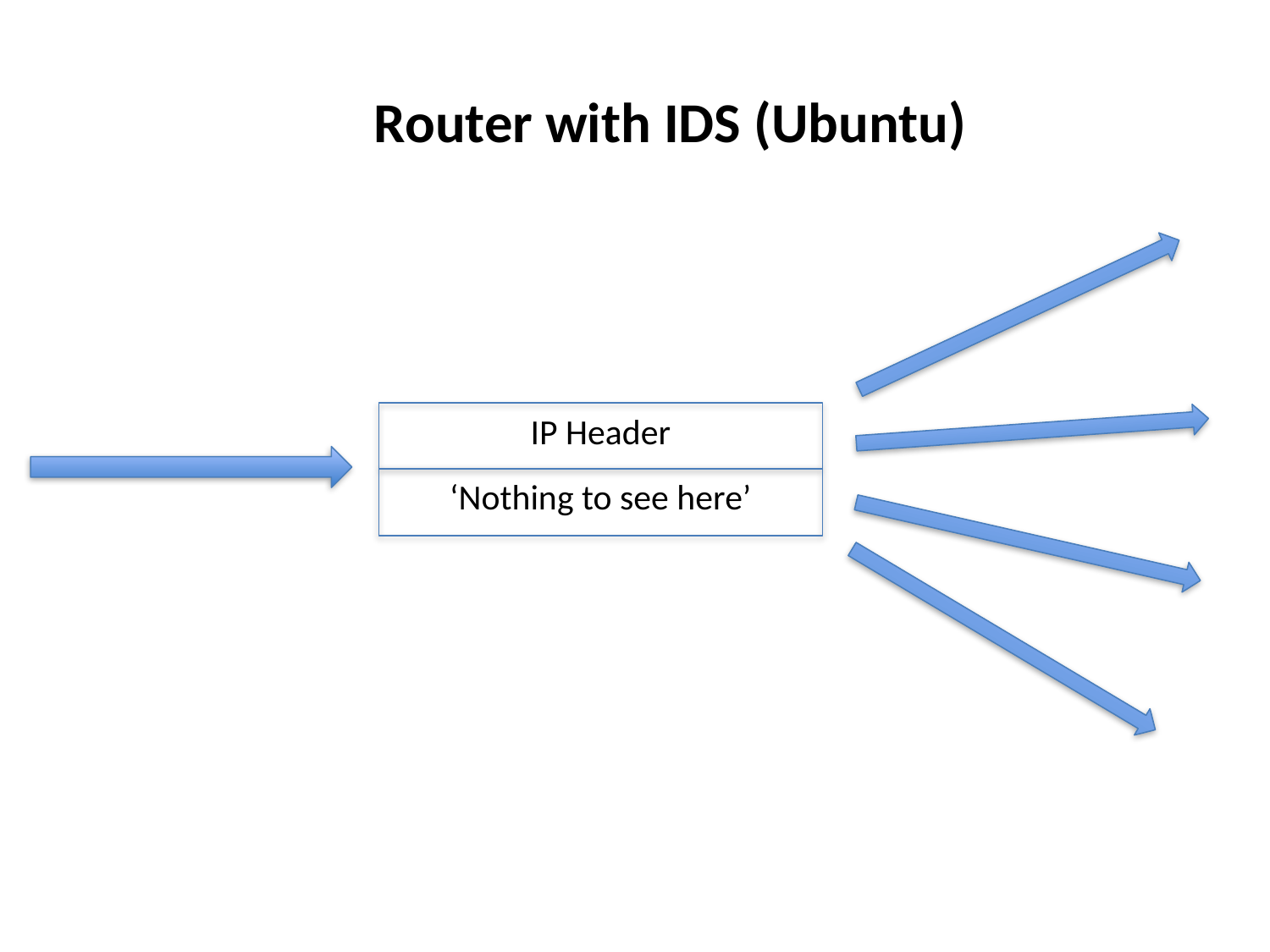

Router with IDS (Ubuntu)

IP Header

‘Nothing to see here’